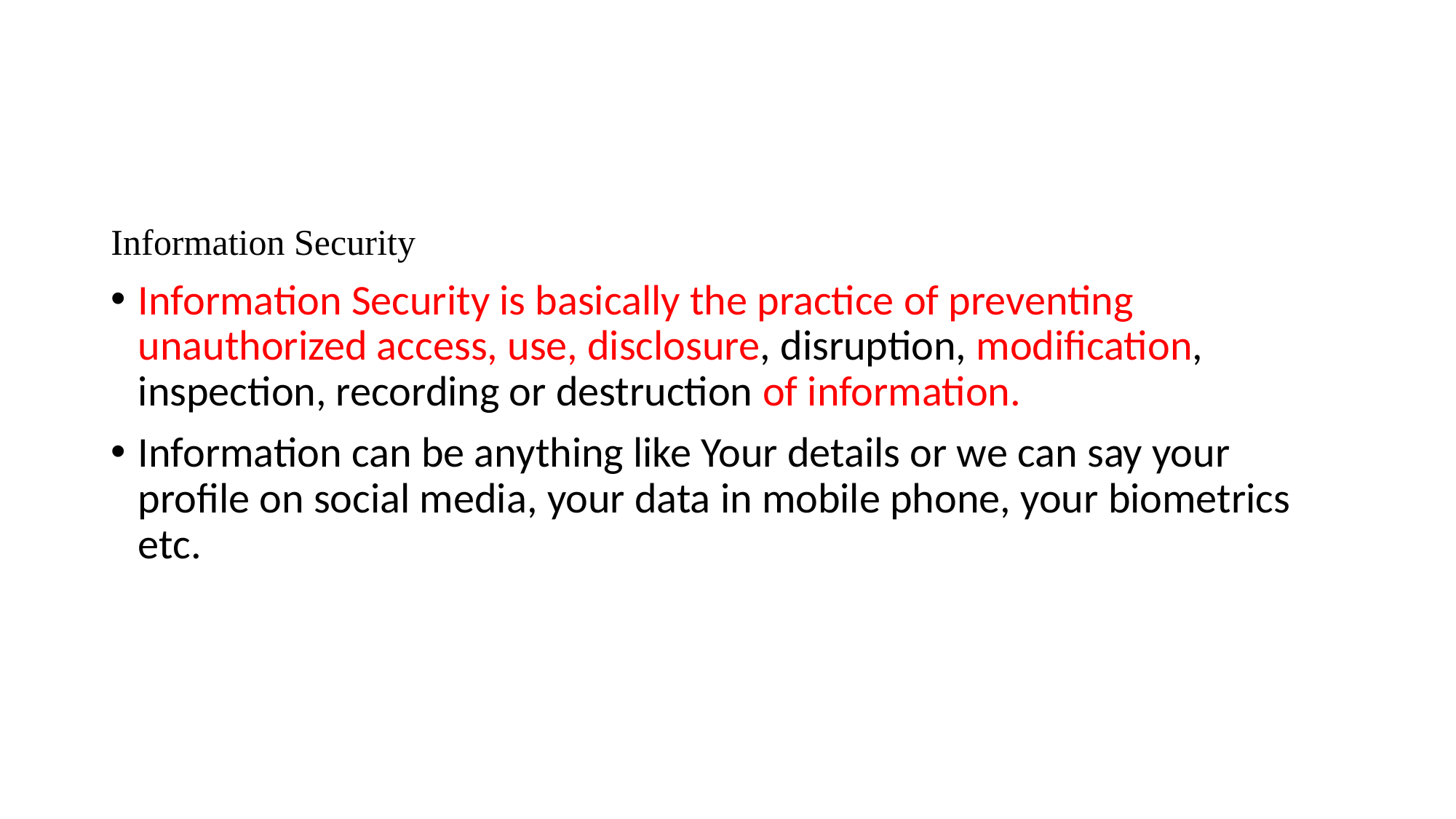

#
Information Security
Information Security is basically the practice of preventing unauthorized access, use, disclosure, disruption, modification, inspection, recording or destruction of information.
Information can be anything like Your details or we can say your profile on social media, your data in mobile phone, your biometrics etc.